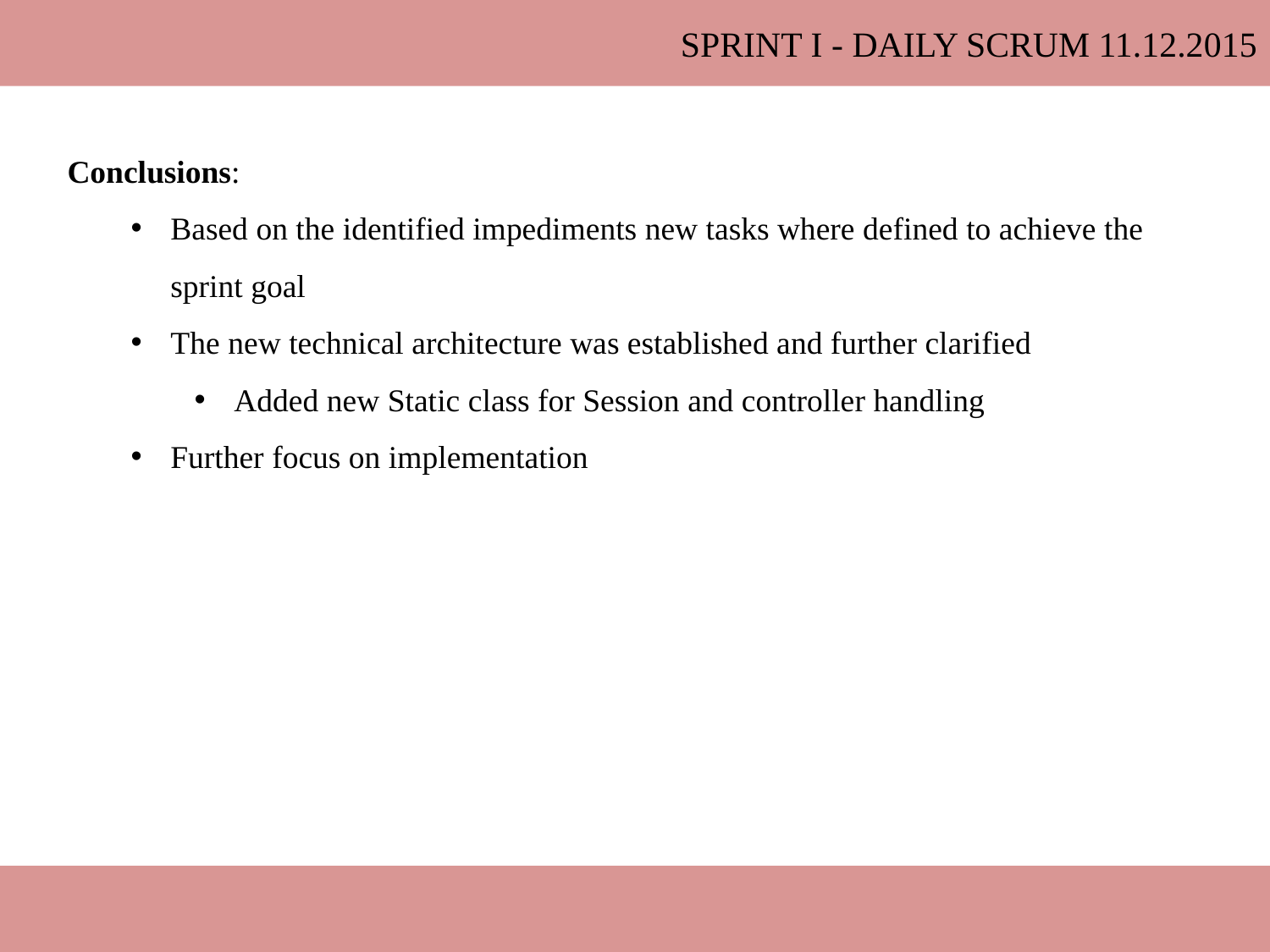

Sprint I - Daily Scrum 11.12.2015
Conclusions:
Based on the identified impediments new tasks where defined to achieve the sprint goal
The new technical architecture was established and further clarified
Added new Static class for Session and controller handling
Further focus on implementation